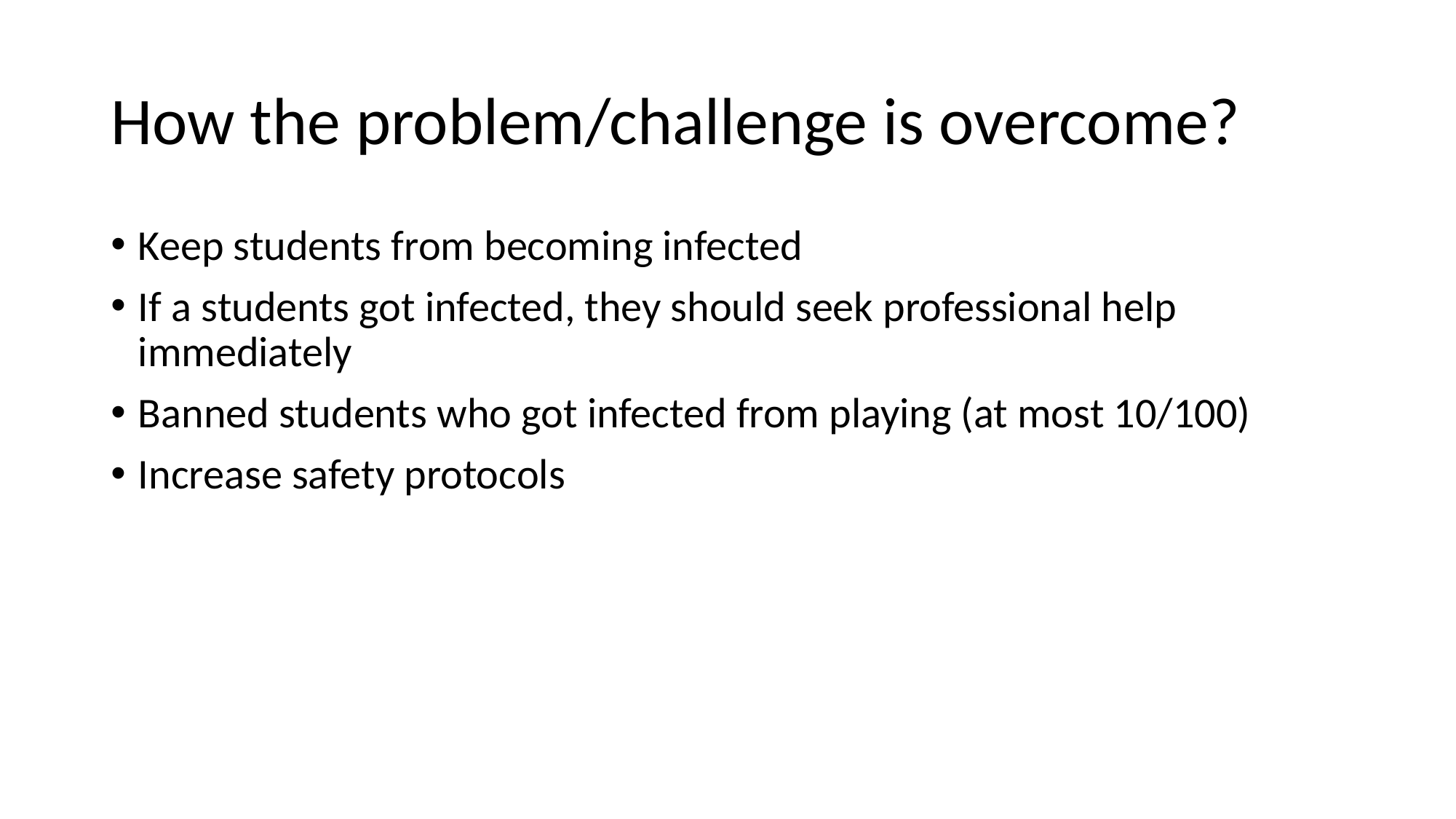

# How the problem/challenge is overcome?
Keep students from becoming infected
If a students got infected, they should seek professional help immediately
Banned students who got infected from playing (at most 10/100)
Increase safety protocols